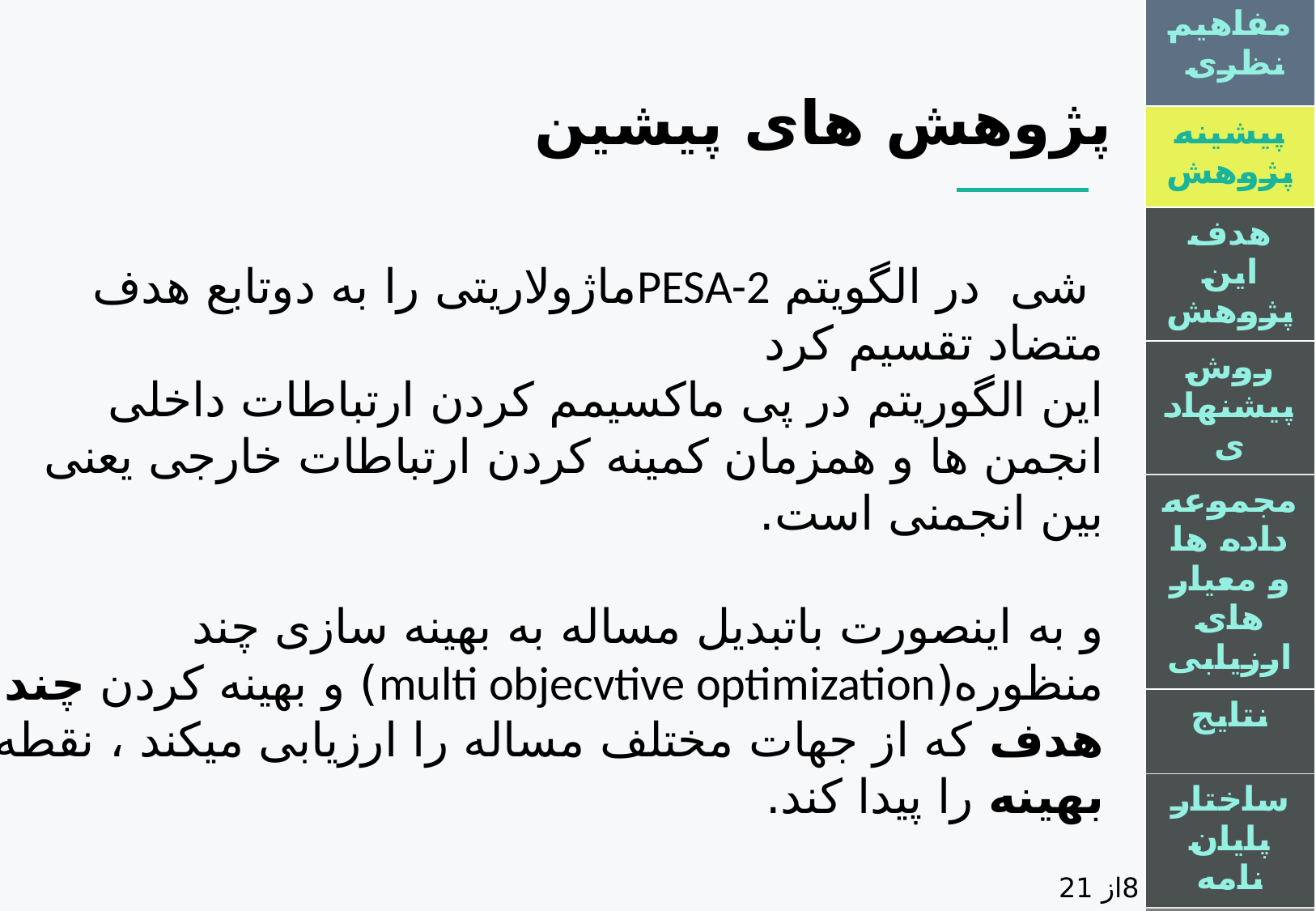

| مفاهیم نظری |
| --- |
| پیشینه پژوهش |
| هدف این پژوهش |
| روش پیشنهادی |
| مجموعه داده ها و معیار های ارزیابی |
| نتایج |
| ساختار پایان نامه |
| مراجع |
پژوهش های پیشین
 شی  در الگویتم PESA-2ماژولاریتی را به دوتابع هدف متضاد تقسیم کرد
این الگوریتم در پی ماکسیمم کردن ارتباطات داخلی انجمن ها و همزمان کمینه کردن ارتباطات خارجی یعنی بین انجمنی است.

و به اینصورت باتبدیل مساله به بهینه سازی چند منظوره(multi objecvtive optimization) و بهینه کردن چند هدف که از جهات مختلف مساله را ارزیابی میکند ، نقطه بهینه را پیدا کند.

8از 21